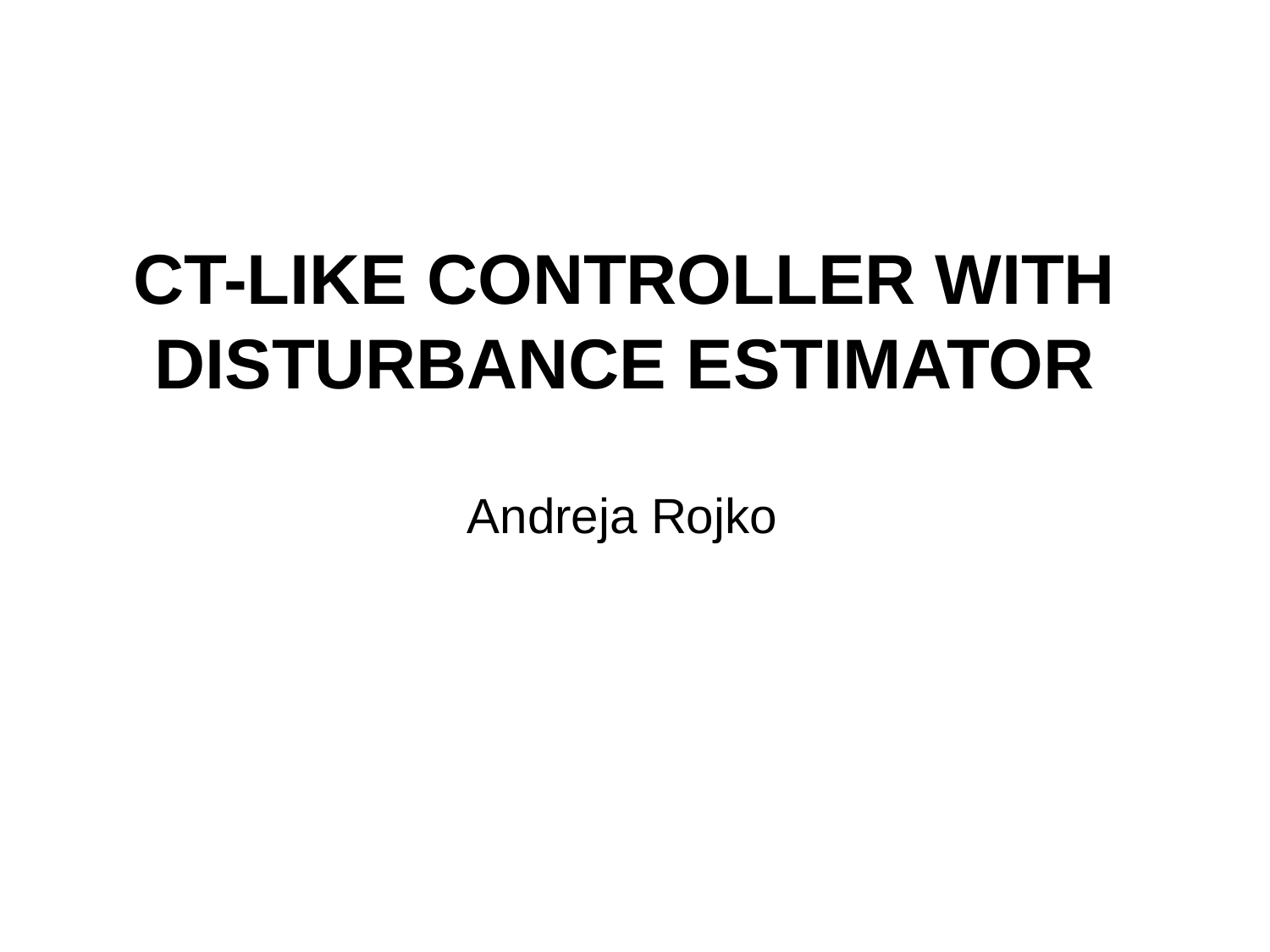

# CT-LIKE CONTROLLER WITH DISTURBANCE ESTIMATOR
Andreja Rojko